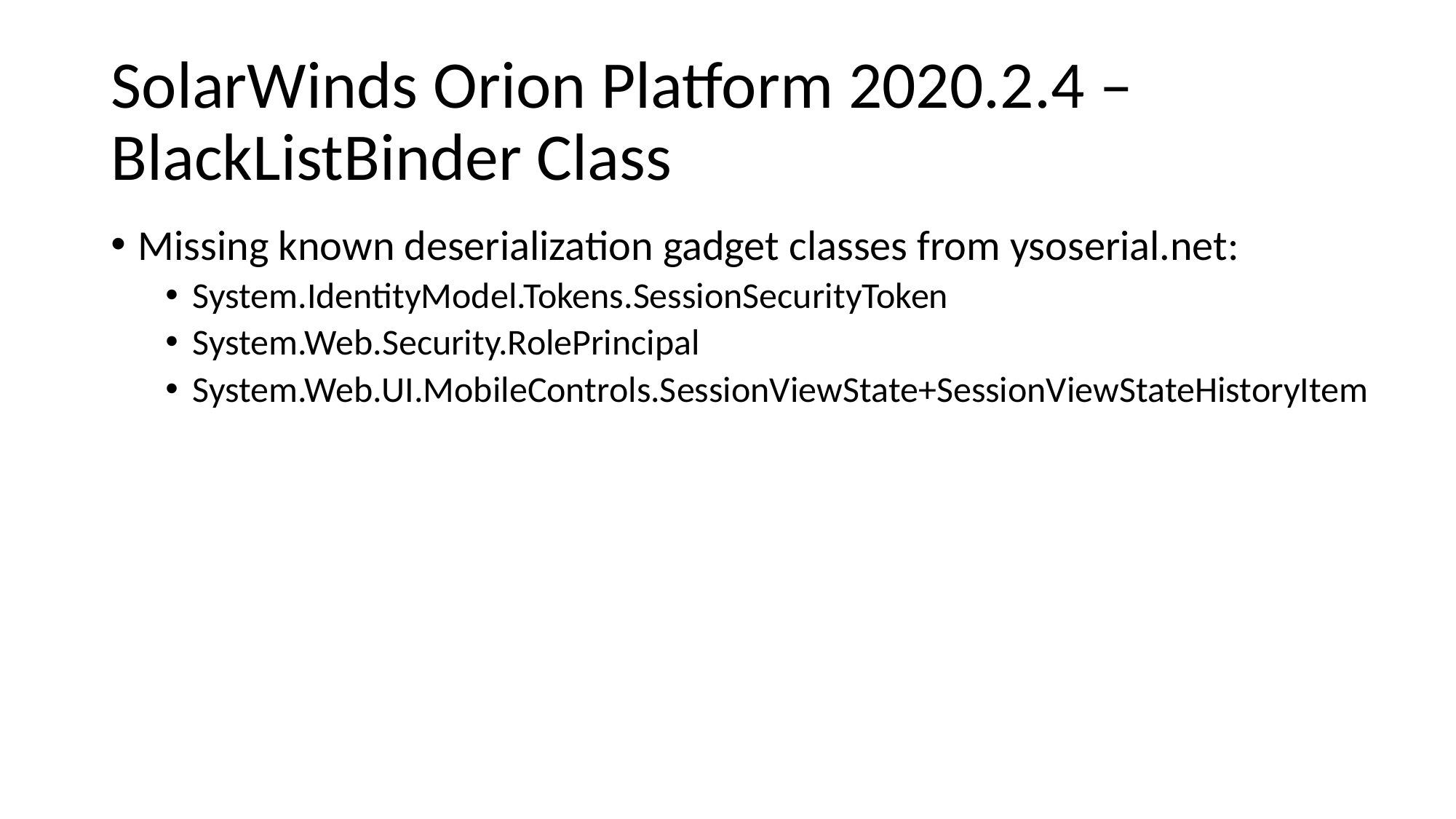

# SolarWinds Orion Platform 2020.2.4 – BlackListBinder Class
Missing known deserialization gadget classes from ysoserial.net:
System.IdentityModel.Tokens.SessionSecurityToken
System.Web.Security.RolePrincipal
System.Web.UI.MobileControls.SessionViewState+SessionViewStateHistoryItem